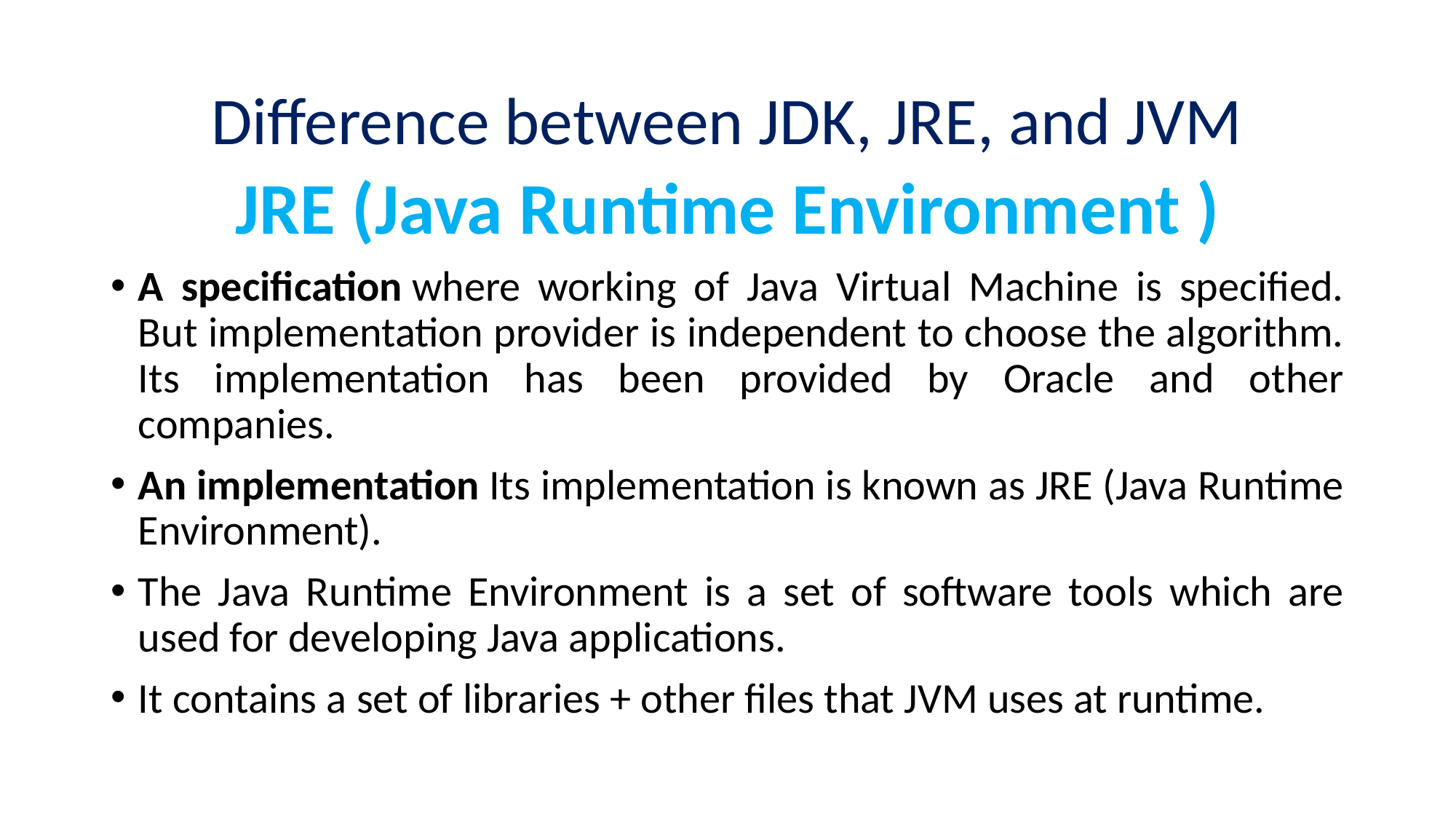

# Difference between JDK, JRE, and JVM
JRE (Java Runtime Environment )
A specification where working of Java Virtual Machine is specified. But implementation provider is independent to choose the algorithm. Its implementation has been provided by Oracle and other companies.
An implementation Its implementation is known as JRE (Java Runtime Environment).
The Java Runtime Environment is a set of software tools which are used for developing Java applications.
It contains a set of libraries + other files that JVM uses at runtime.